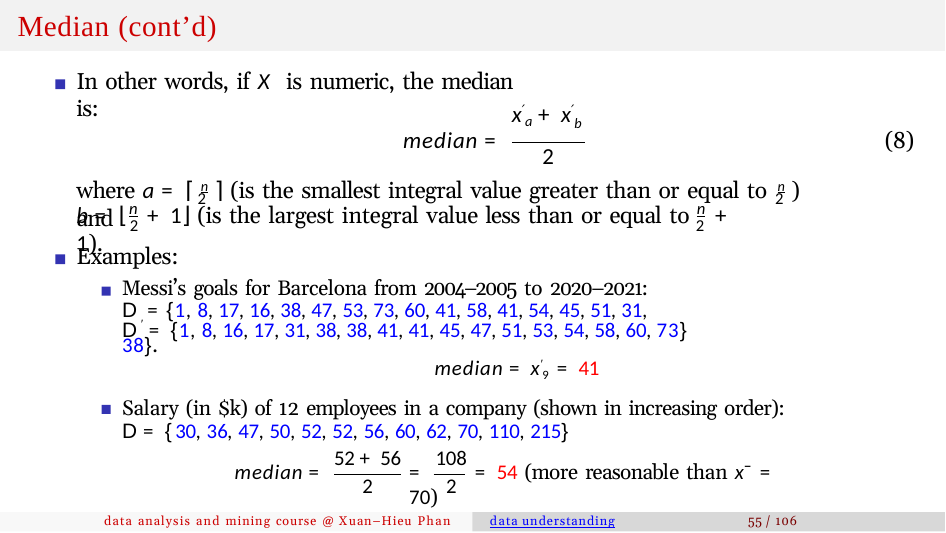

# Median (cont’d)
In other words, if X is numeric, the median is:

x′a + x′b
median =
(8)
2

where a = ⌈ n ⌉ (is the smallest integral value greater than or equal to n ) and
2	2
n	n
b = ⌊   + 1⌋ (is the largest integral value less than or equal to	+ 1).
2
2
Examples:
Messi’s goals for Barcelona from 2004–2005 to 2020–2021:

D′= {1, 8, 17, 16, 38, 47, 53, 73, 60, 41, 58, 41, 54, 45, 51, 31, 38}.
D = {1, 8, 16, 17, 31, 38, 38, 41, 41, 45, 47, 51, 53, 54, 58, 60, 73}
median = x′9 = 41
Salary (in $k) of 12 employees in a company (shown in increasing order):
D = {30, 36, 47, 50, 52, 52, 56, 60, 62, 70, 110, 215}

52 + 56	108
median =
=	= 54 (more reasonable than x¯ = 70)
2	2

data analysis and mining course @ Xuan–Hieu Phan
data understanding
55 / 106